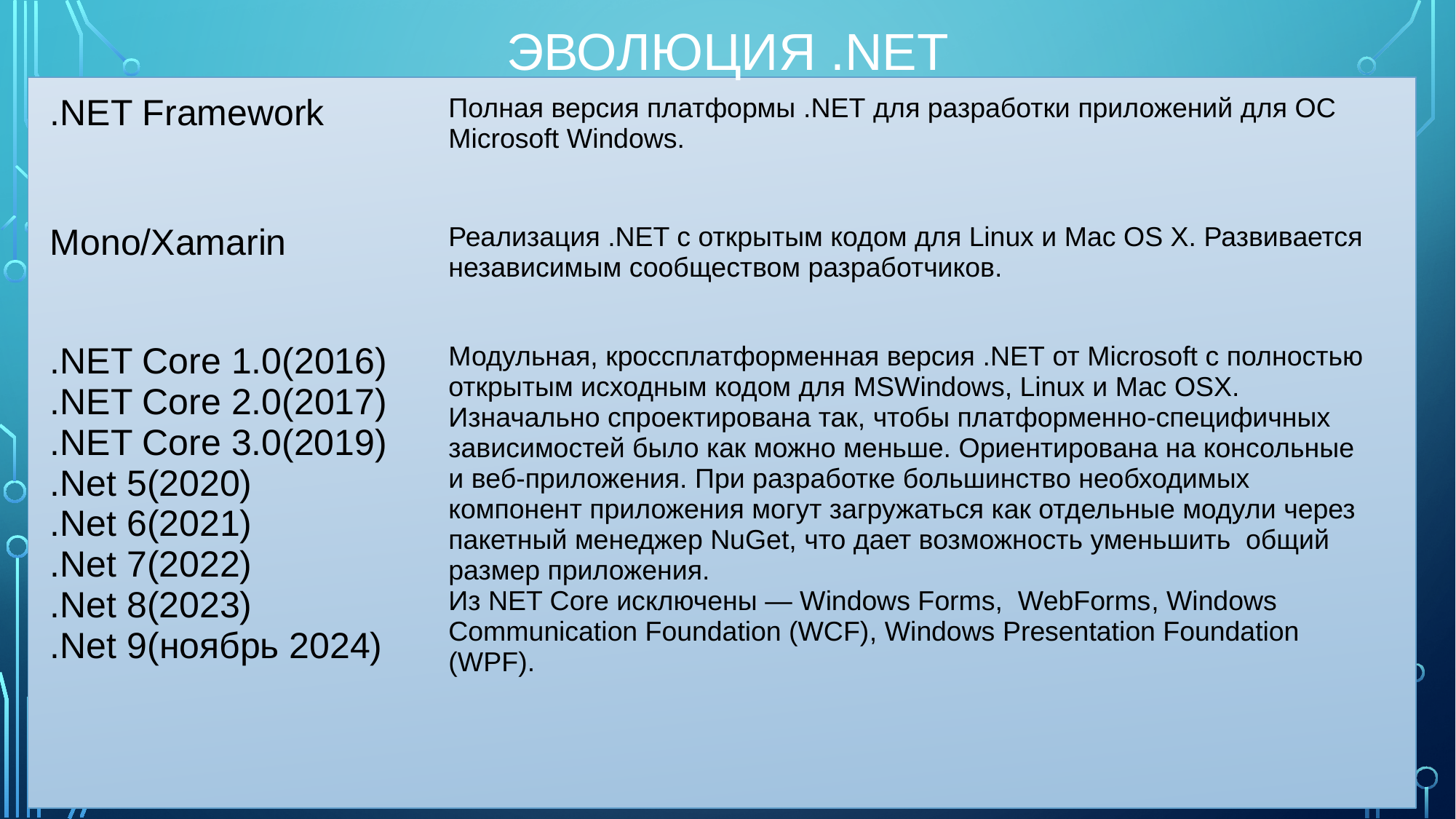

# Эволюция .Net

| .NET Framework | Полная версия платформы .NET для разработки приложений для ОС Microsoft Windows. |
| --- | --- |
| Mono/Xamarin | Реализация .NET с открытым кодом для Linux и Mac OS X. Развивается независимым сообществом разработчиков. |
| .NET Core 1.0(2016) .NET Core 2.0(2017) .NET Core 3.0(2019) .Net 5(2020) .Net 6(2021) .Net 7(2022) .Net 8(2023) .Net 9(ноябрь 2024) | Модульная, кроссплатформенная версия .NET от Microsoft с полностью открытым исходным кодом для MSWindows, Linux и Mac OSX. Изначально спроектирована так, чтобы платформенно-специфичных зависимостей было как можно меньше. Ориентирована на консольные и веб-приложения. При разработке большинство необходимых компонент приложения могут загружаться как отдельные модули через пакетный менеджер NuGet, что дает возможность уменьшить  общий размер приложения. Из NET Core исключены — Windows Forms,  WebForms, Windows Communication Foundation (WCF), Windows Presentation Foundation (WPF). |